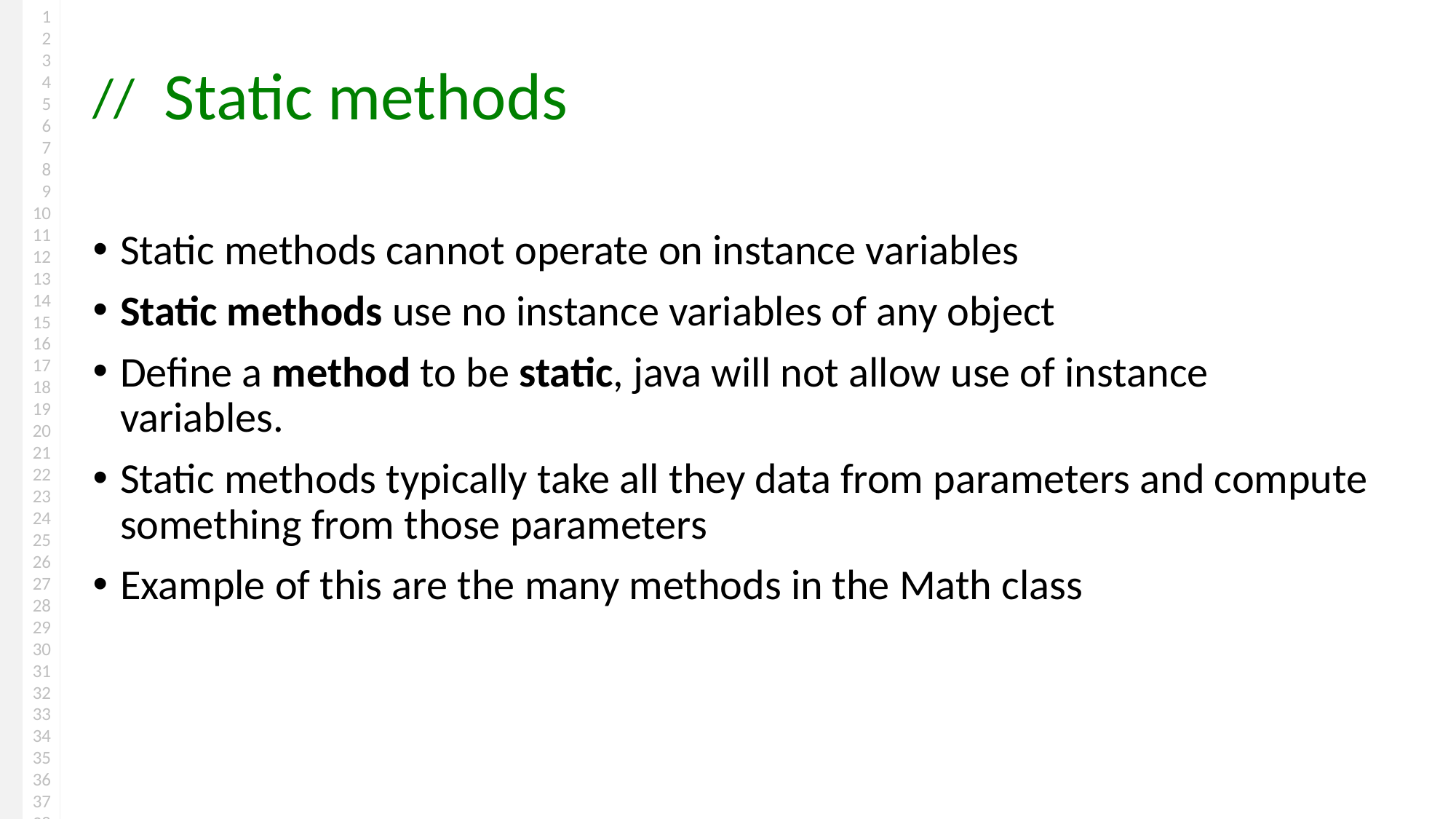

# Static methods

Static methods cannot operate on instance variables
Static methods use no instance variables of any object
Define a method to be static, java will not allow use of instance variables.
Static methods typically take all they data from parameters and compute something from those parameters
Example of this are the many methods in the Math class